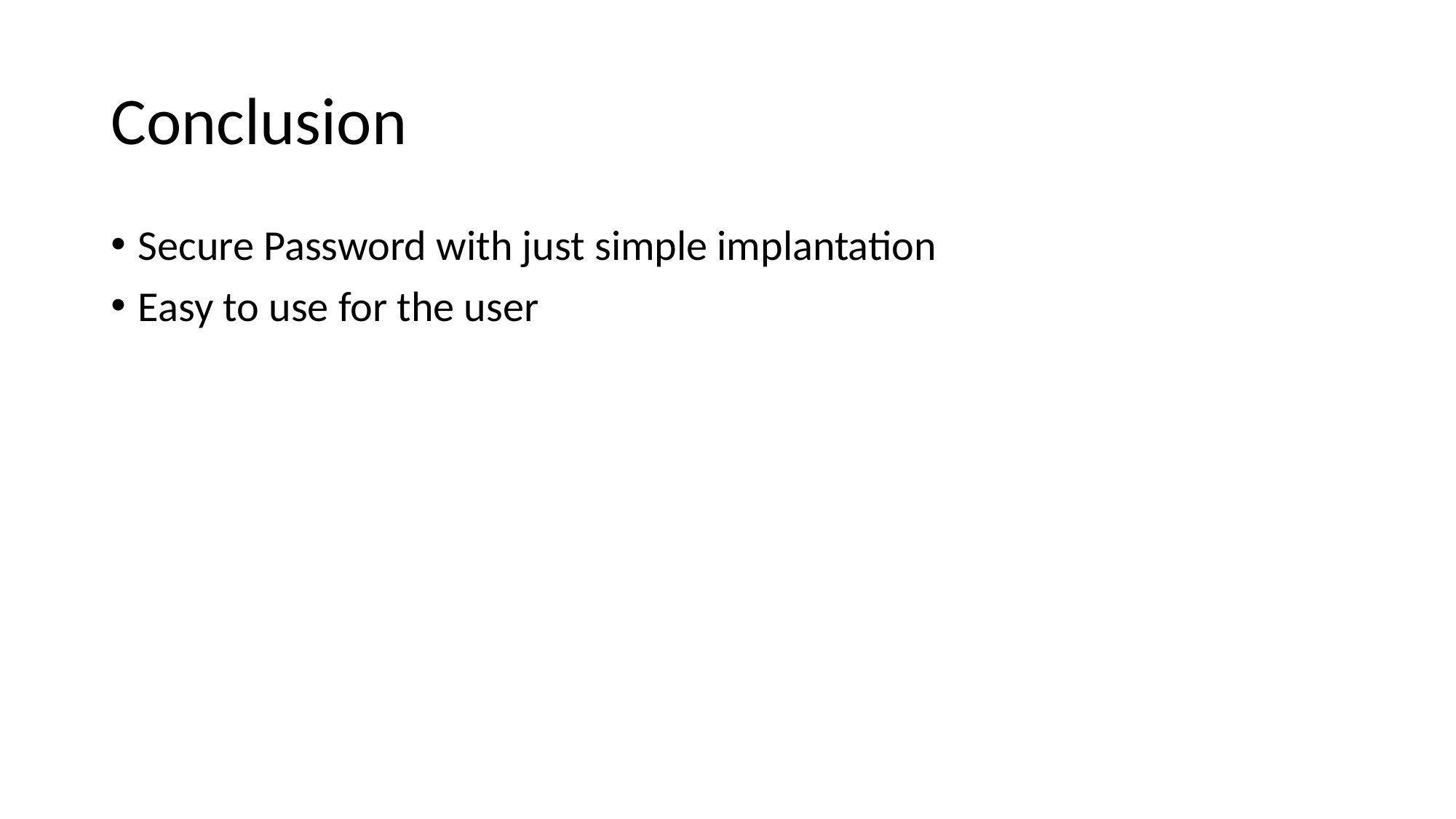

# Conclusion
Secure Password with just simple implantation
Easy to use for the user